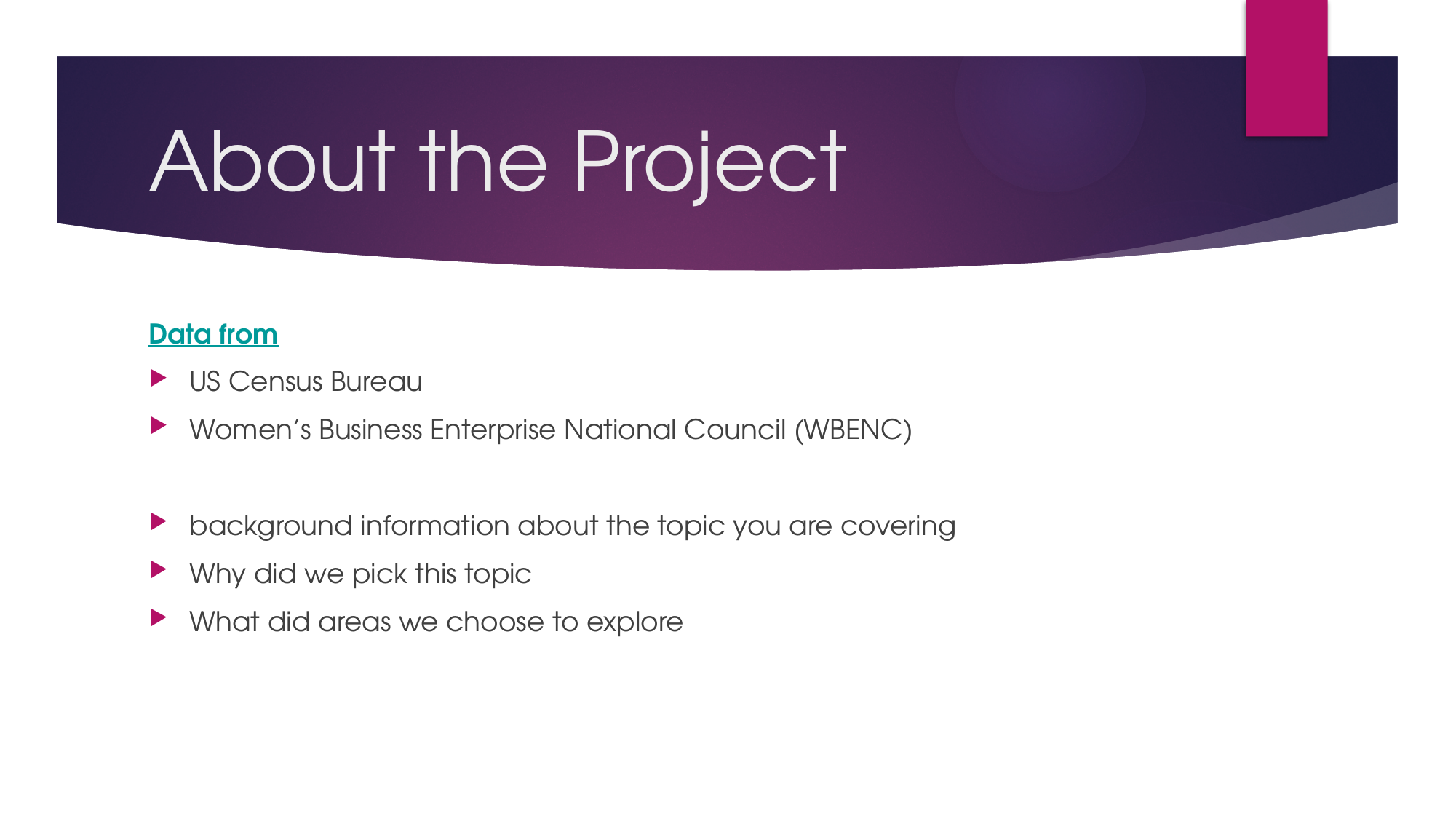

# About the Project
Data from
US Census Bureau
Women’s Business Enterprise National Council (WBENC)

background information about the topic you are covering
Why did we pick this topic
What did areas we choose to explore